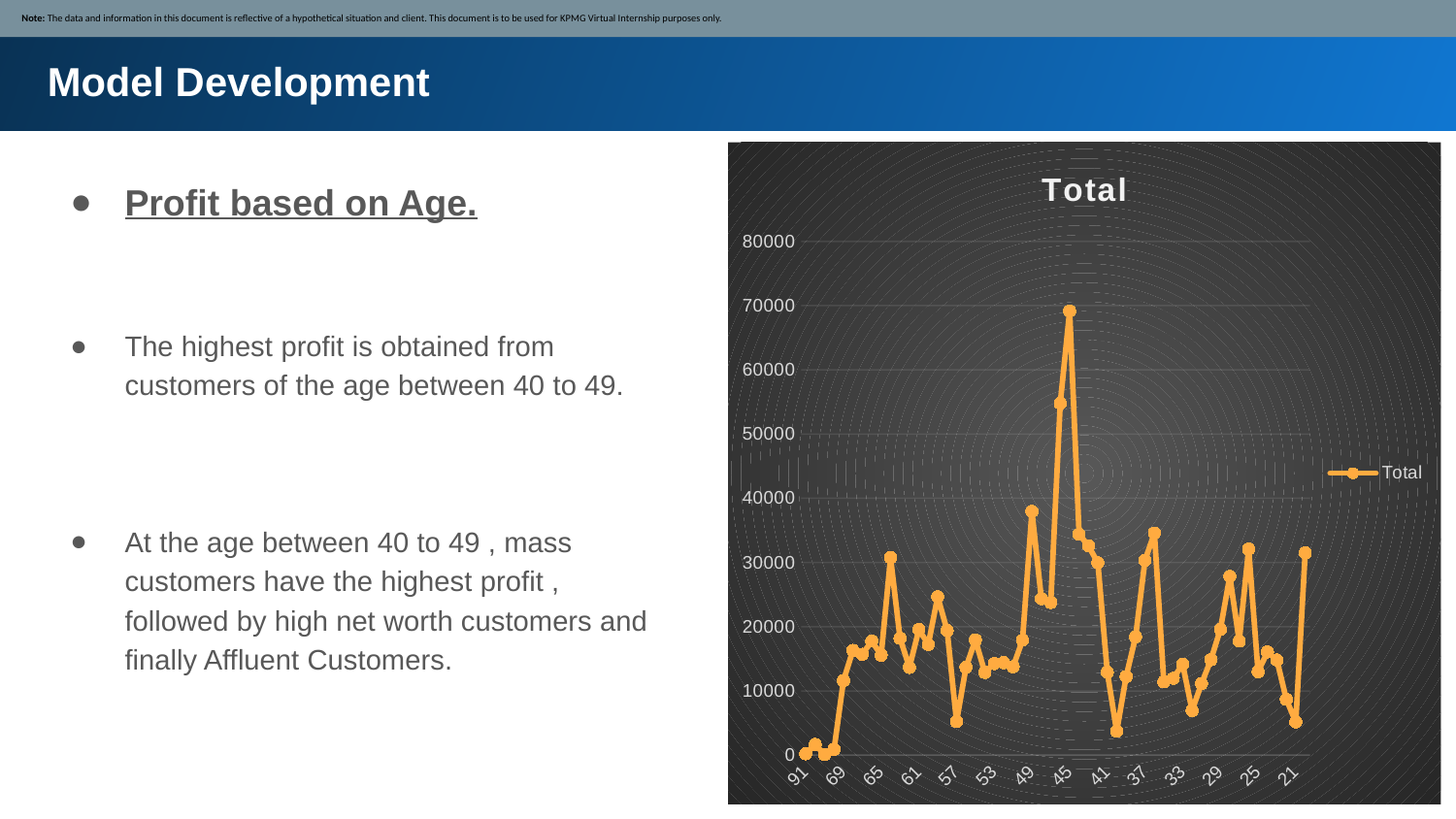

Note: The data and information in this document is reflective of a hypothetical situation and client. This document is to be used for KPMG Virtual Internship purposes only.
Model Development
# .

### Chart:

| Category | Total |
|---|---|
| 91 | 217.51 |
| 82 | 1667.33 |
| 80 | 72.59999999999997 |
| 70 | 903.11 |
| 69 | 11605.330000000004 |
| 68 | 16309.570000000003 |
| 67 | 15703.099999999995 |
| 66 | 17761.260000000002 |
| 65 | 15558.919999999998 |
| 64 | 30743.25999999999 |
| 63 | 18206.44 |
| 62 | 13660.82 |
| 61 | 19563.65 |
| 60 | 17227.78 |
| 59 | 24660.229999999992 |
| 58 | 19410.78 |
| 57 | 5227.59 |
| 56 | 13677.77 |
| 55 | 17940.239999999998 |
| 54 | 12883.719999999998 |
| 53 | 14259.89 |
| 52 | 14403.070000000003 |
| 51 | 13774.530000000002 |
| 50 | 17901.760000000002 |
| 49 | 37943.11 |
| 48 | 24371.949999999997 |
| 47 | 23771.770000000008 |
| 46 | 54777.45999999998 |
| 45 | 69165.10000000003 |
| 44 | 34388.94 |
| 43 | 32589.01 |
| 42 | 29943.7 |
| 41 | 12917.35 |
| 40 | 3699.67 |
| 39 | 12252.35 |
| 38 | 18406.850000000002 |
| 37 | 30312.710000000006 |
| 36 | 34583.37999999999 |
| 35 | 11404.519999999999 |
| 34 | 11968.430000000004 |
| 33 | 14150.760000000002 |
| 32 | 6954.93 |
| 31 | 11149.77 |
| 30 | 14860.64 |
| 29 | 19597.670000000006 |
| 28 | 27844.270000000004 |
| 27 | 17748.1 |
| 26 | 32086.070000000003 |
| 25 | 12994.17 |
| 24 | 16066.870000000004 |
| 23 | 14797.94 |
| 22 | 8692.910000000002 |
| 21 | 5161.78 |
| 123 | 31491.1 |
Profit based on Age.

The highest profit is obtained from customers of the age between 40 to 49.

At the age between 40 to 49 , mass customers have the highest profit , followed by high net worth customers and finally Affluent Customers.

Place any supporting images, graphs, data or extra text here.